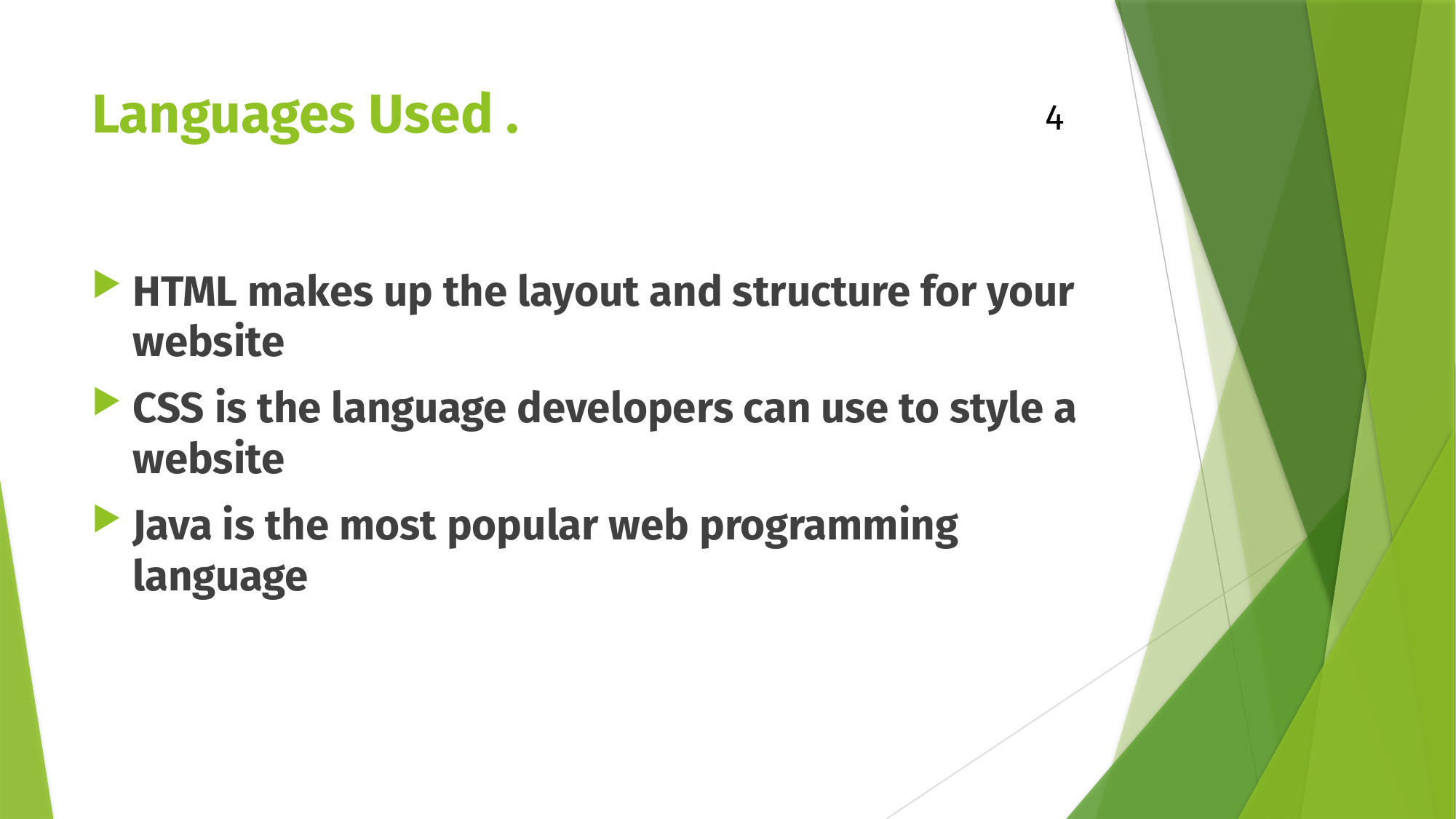

# Languages Used .
4
HTML makes up the layout and structure for your website
CSS is the language developers can use to style a website
Java is the most popular web programming language